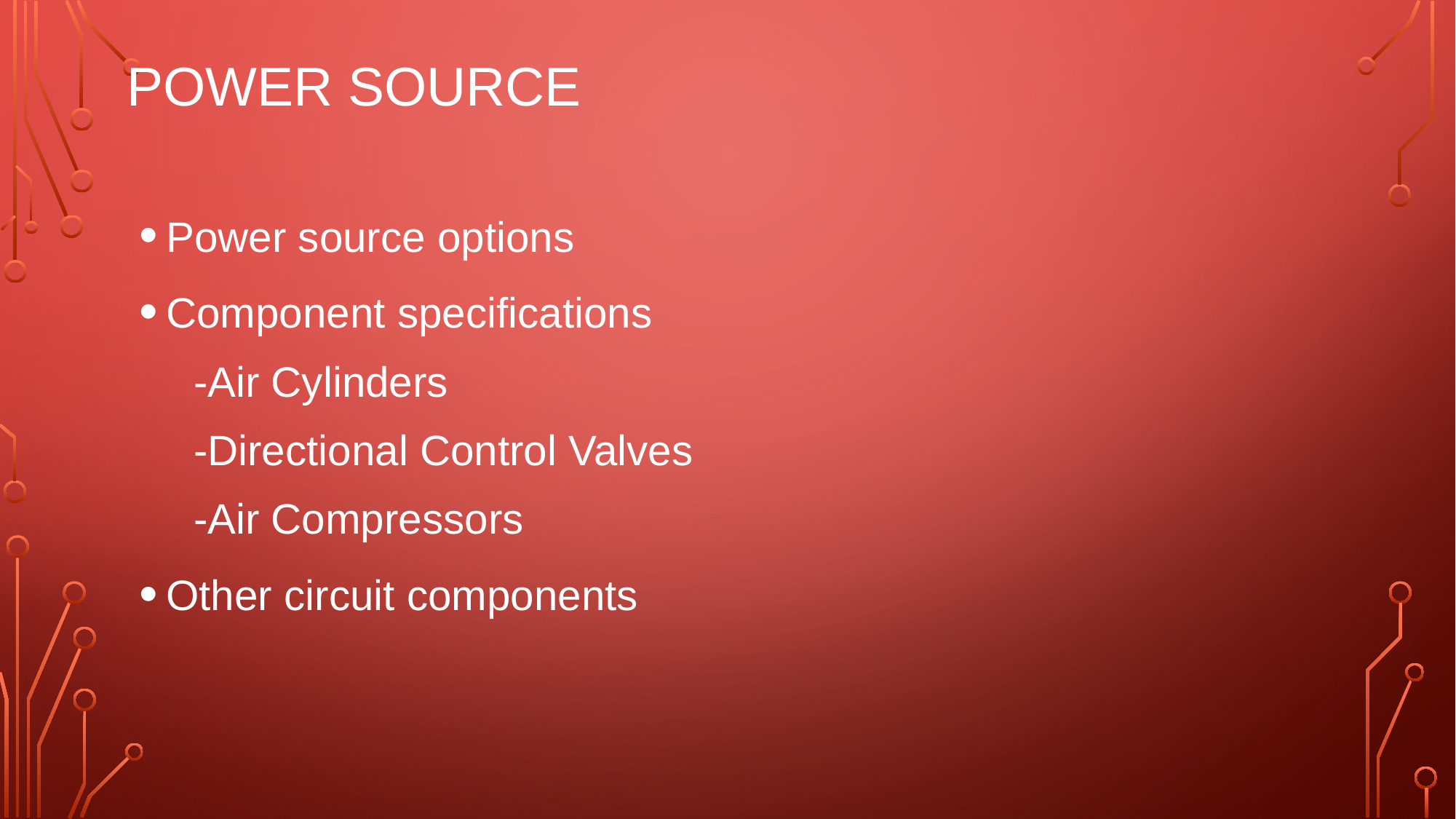

# Power Source
Power source options
Component specifications
-Air Cylinders
-Directional Control Valves
-Air Compressors
Other circuit components